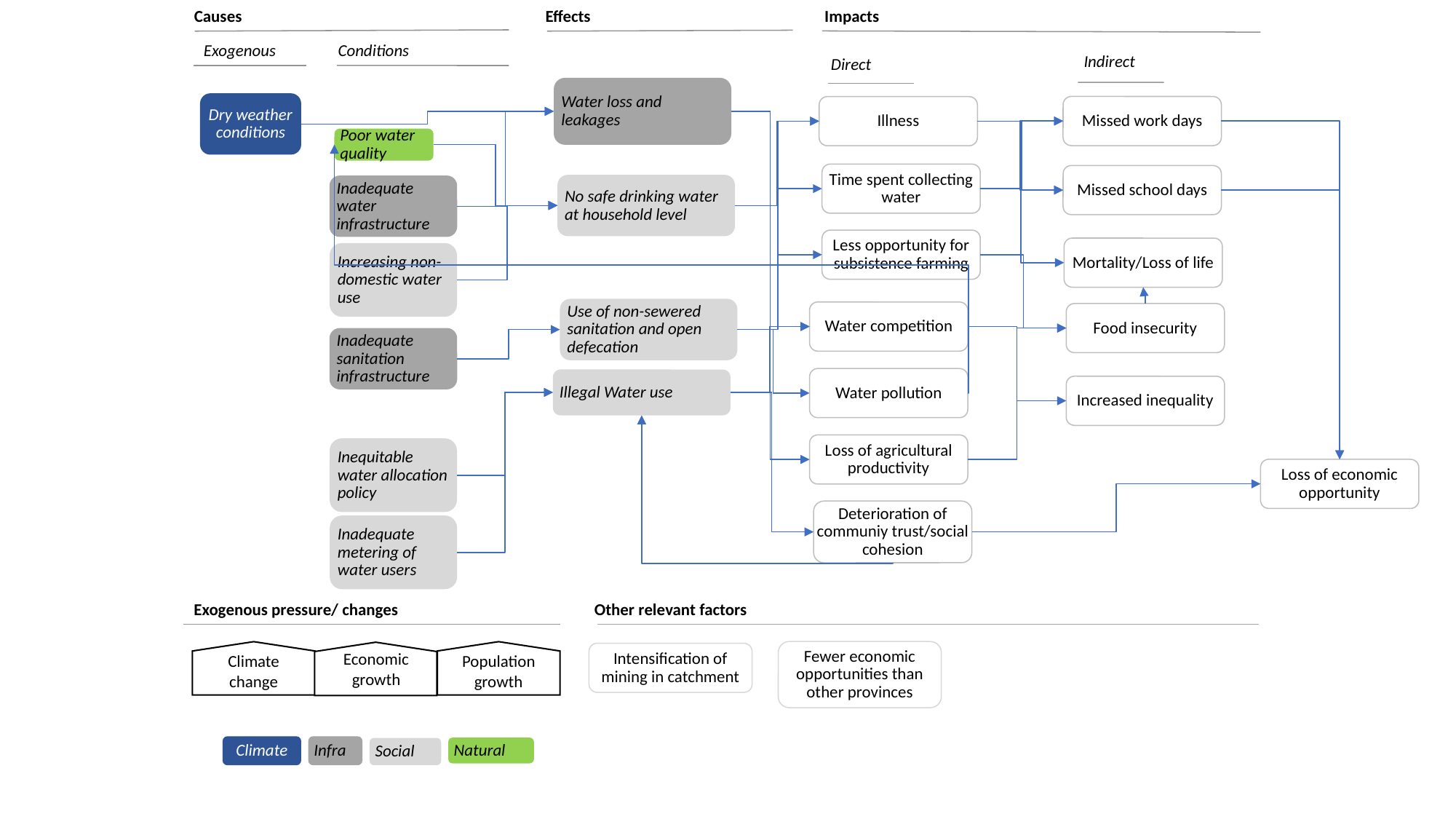

Effects
Impacts
Causes
Exogenous
Conditions
Indirect
Direct
Water loss and leakages
Dry weather conditions
Missed work days
Illness
Poor water quality
Time spent collecting water
Missed school days
No safe drinking water at household level
Inadequate water infrastructure
Less opportunity for subsistence farming
Mortality/Loss of life
Increasing non-domestic water use
Use of non-sewered sanitation and open defecation
Water competition
Food insecurity
Inadequate sanitation infrastructure
Water pollution
Illegal Water use
Increased inequality
Loss of agricultural productivity
Inequitable water allocation policy
Loss of economic opportunity
Deterioration of communiy trust/social cohesion
Inadequate metering of water users
Exogenous pressure/ changes
Other relevant factors

Fewer economic opportunities than other provinces
Intensification of mining in catchment
Economic growth
Climate change
Population growth
Climate
Infra
Natural
Social